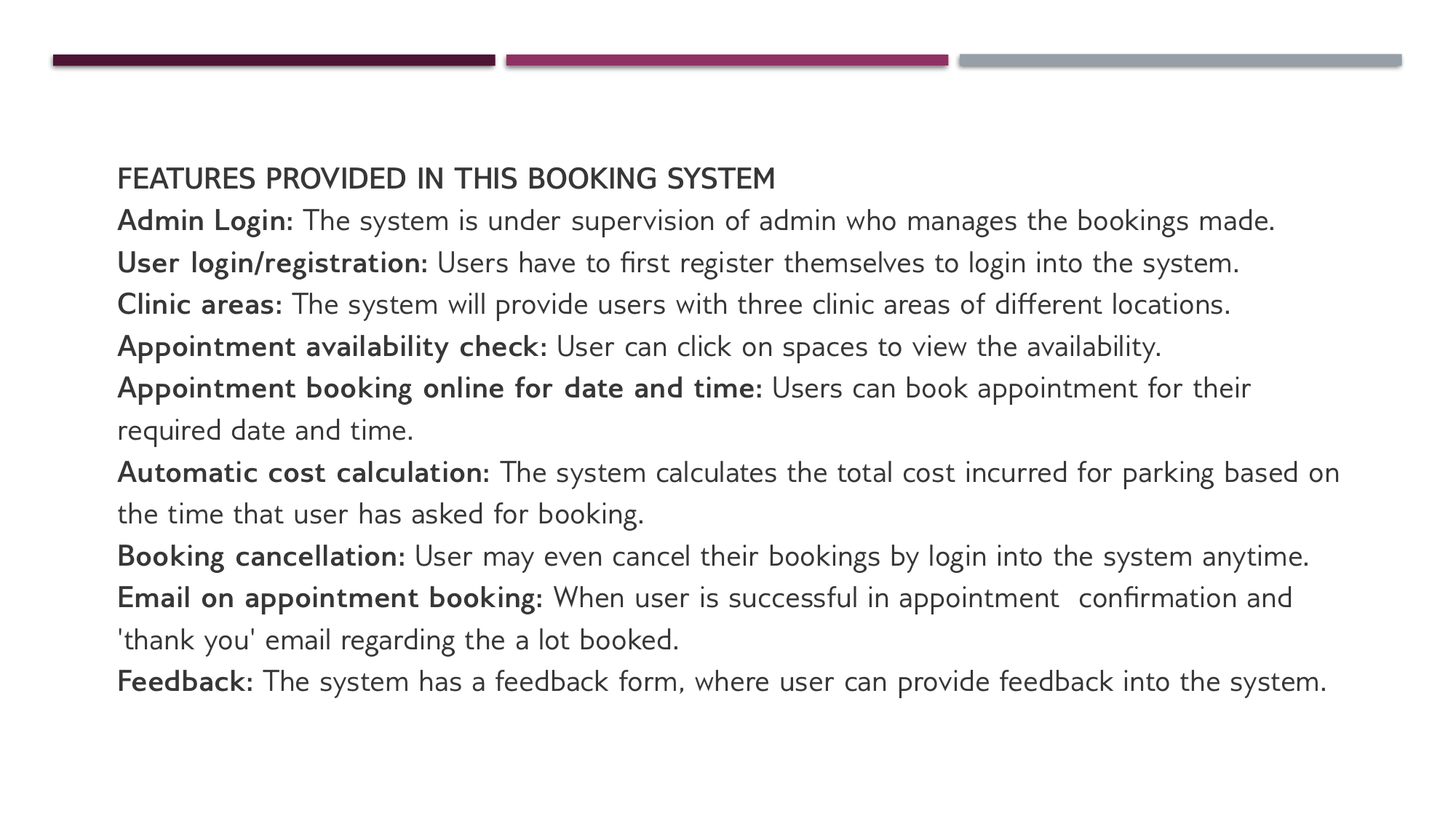

FEATURES PROVIDED IN THIS BOOKING SYSTEM
Admin Login: The system is under supervision of admin who manages the bookings made.
User login/registration: Users have to first register themselves to login into the system.
Clinic areas: The system will provide users with three clinic areas of different locations.
Appointment availability check: User can click on spaces to view the availability.
Appointment booking online for date and time: Users can book appointment for their required date and time.
Automatic cost calculation: The system calculates the total cost incurred for parking based on the time that user has asked for booking.
Booking cancellation: User may even cancel their bookings by login into the system anytime.
Email on appointment booking: When user is successful in appointment  confirmation and 'thank you' email regarding the a lot booked.
Feedback: The system has a feedback form, where user can provide feedback into the system.